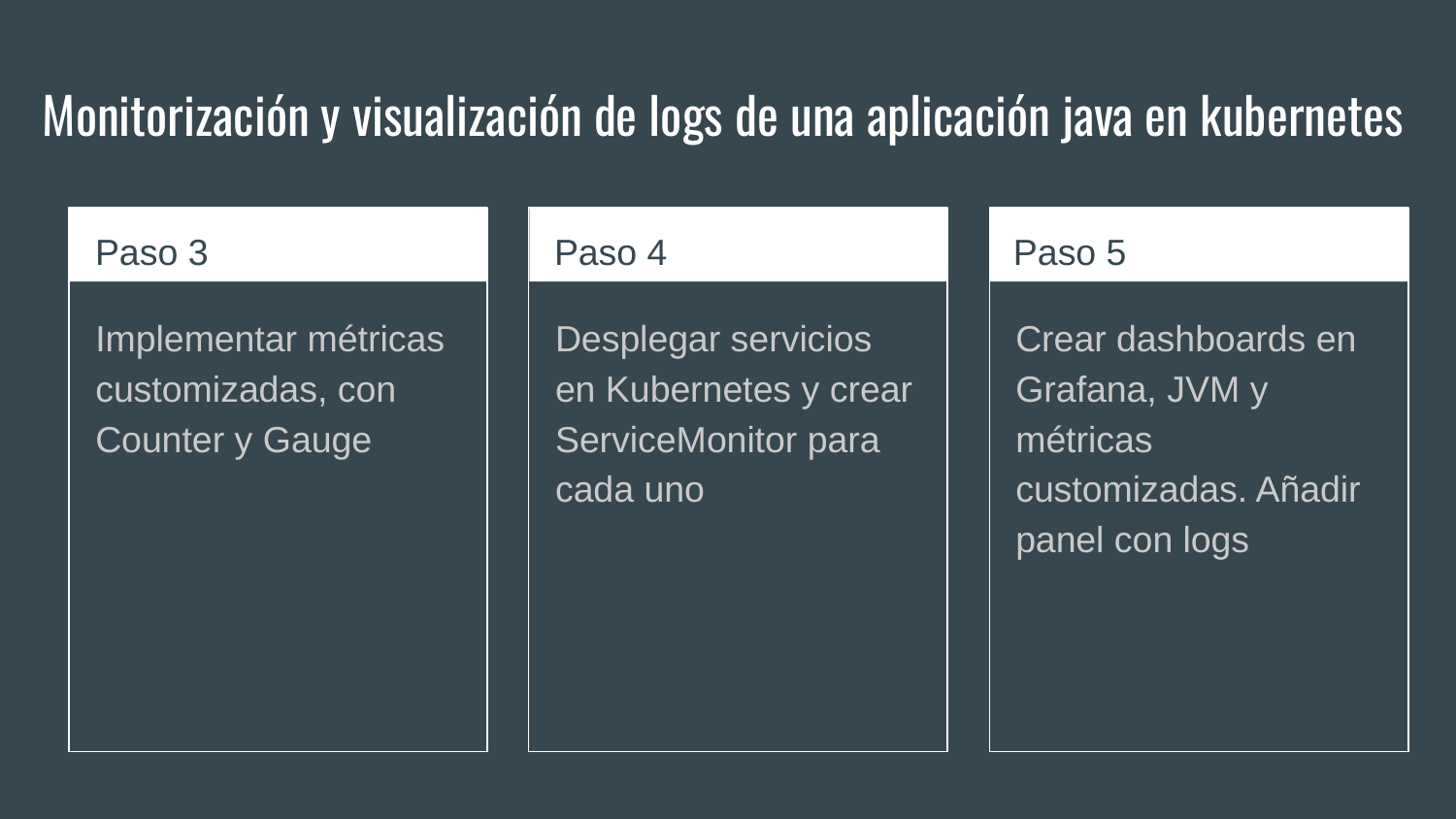

# Monitorización y visualización de logs de una aplicación java en kubernetes

Paso 3

Paso 4

Paso 5
Implementar métricas customizadas, con Counter y Gauge
Desplegar servicios en Kubernetes y crear ServiceMonitor para cada uno
Crear dashboards en Grafana, JVM y métricas customizadas. Añadir panel con logs